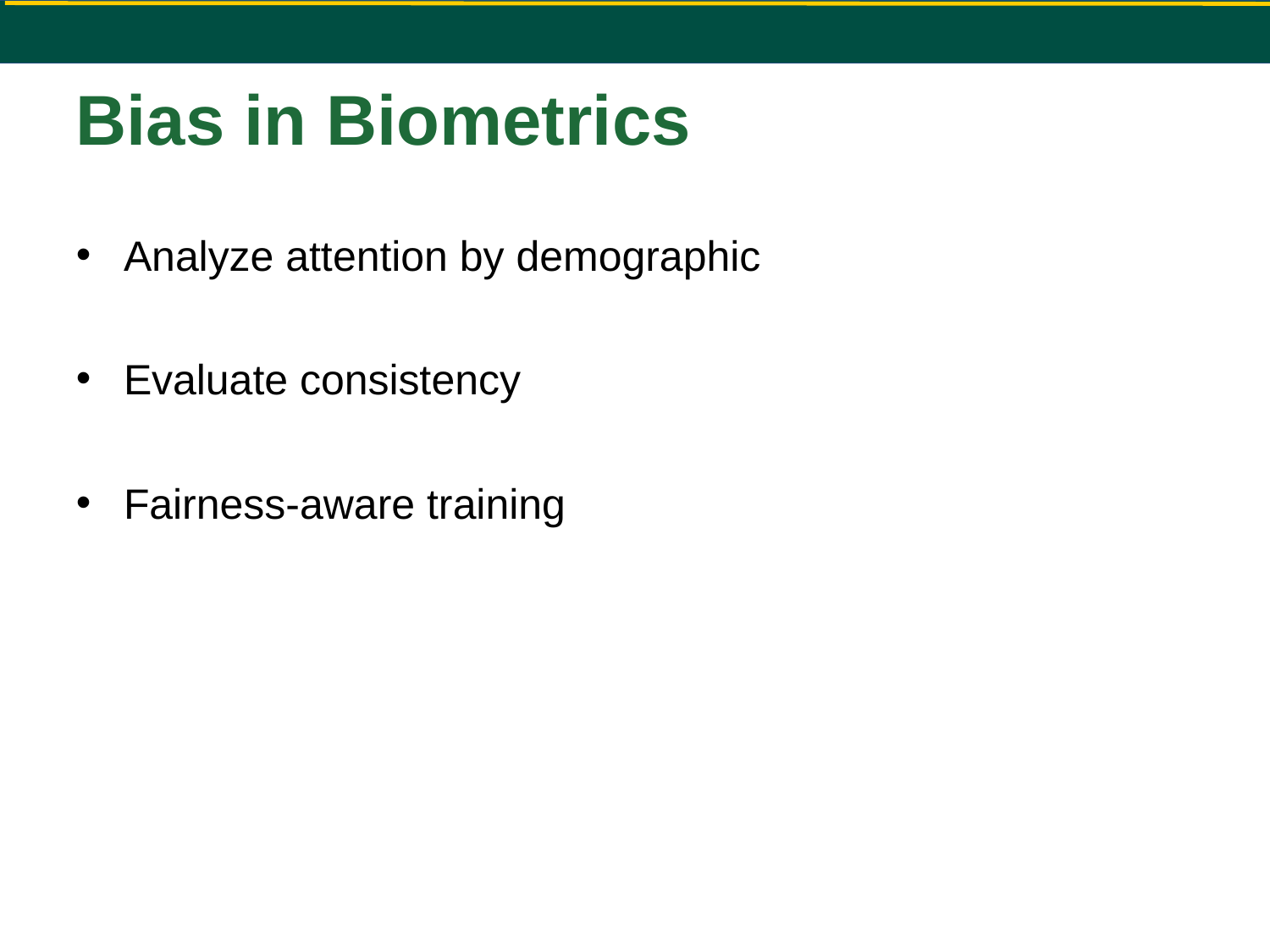

Bias in Biometrics
# Analyze attention by demographic

Evaluate consistency

Fairness-aware training